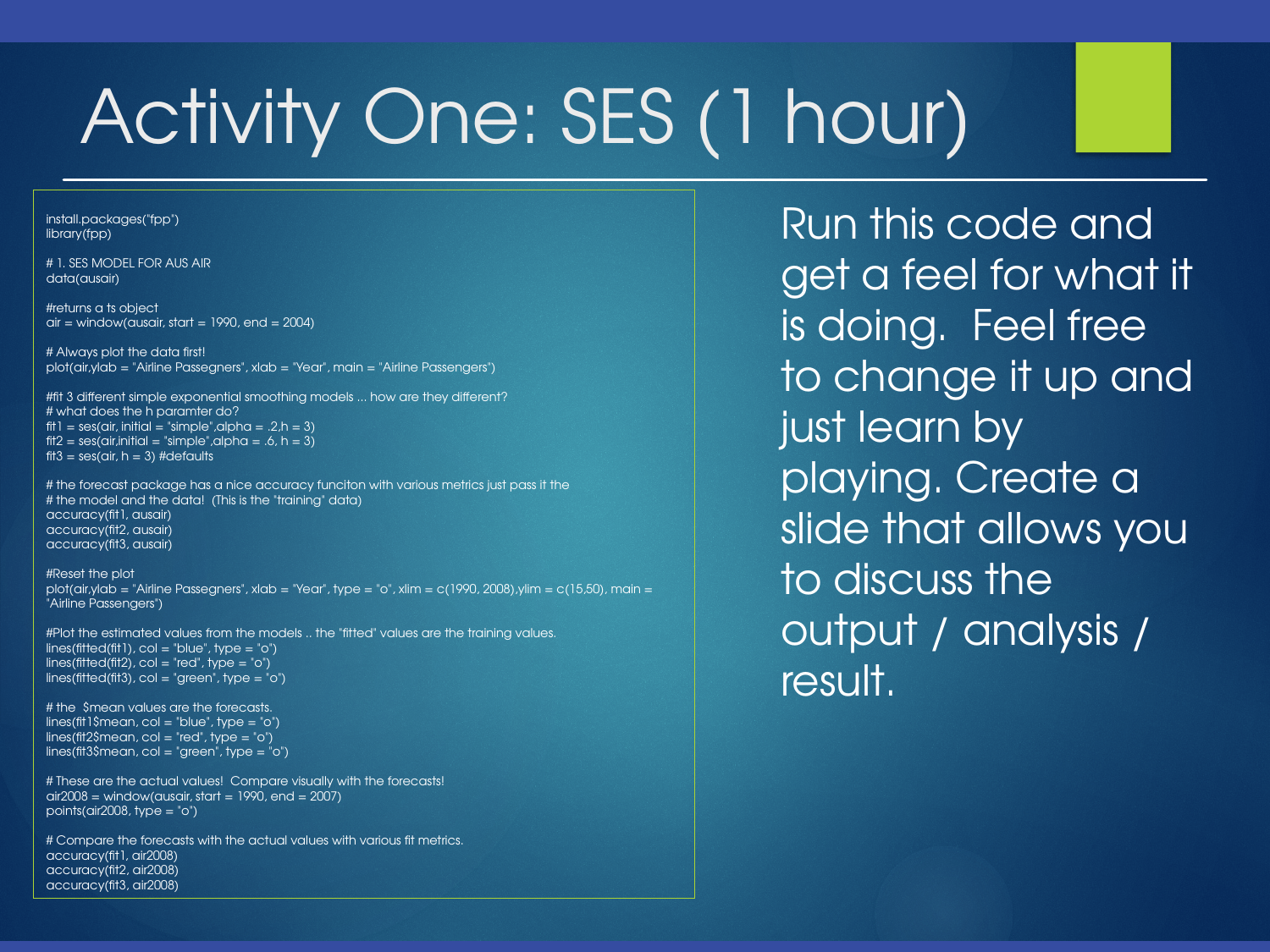

# Activity One: SES (1 hour)
Run this code and get a feel for what it is doing.  Feel free to change it up and just learn by playing. Create a slide that allows you to discuss the output / analysis / result.

install.packages("fpp")
library(fpp)

# 1. SES MODEL FOR AUS AIR
data(ausair)

#returns a ts object
air = window(ausair, start = 1990, end = 2004)

# Always plot the data first!
plot(air,ylab = "Airline Passegners", xlab = "Year", main = "Airline Passengers")

#fit 3 different simple exponential smoothing models ... how are they different?
# what does the h paramter do?
fit1 = ses(air, initial = "simple",alpha = .2,h = 3)
fit2 = ses(air,initial = "simple",alpha = .6, h = 3)
fit3 = ses(air, h = 3) #defaults

# the forecast package has a nice accuracy funciton with various metrics just pass it the
# the model and the data!  (This is the "training" data)
accuracy(fit1, ausair)
accuracy(fit2, ausair)
accuracy(fit3, ausair)

#Reset the plot
plot(air,ylab = "Airline Passegners", xlab = "Year", type = "o", xlim = c(1990, 2008),ylim = c(15,50), main = "Airline Passengers")

#Plot the estimated values from the models .. the "fitted" values are the training values.
lines(fitted(fit1), col = "blue", type = "o")
lines(fitted(fit2), col = "red", type = "o")
lines(fitted(fit3), col = "green", type = "o")

# the  $mean values are the forecasts.
lines(fit1$mean, col = "blue", type = "o")
lines(fit2$mean, col = "red", type = "o")
lines(fit3$mean, col = "green", type = "o")

# These are the actual values!  Compare visually with the forecasts!
air2008 = window(ausair, start = 1990, end = 2007)
points(air2008, type = "o")

# Compare the forecasts with the actual values with various fit metrics.
accuracy(fit1, air2008)
accuracy(fit2, air2008)
accuracy(fit3, air2008)